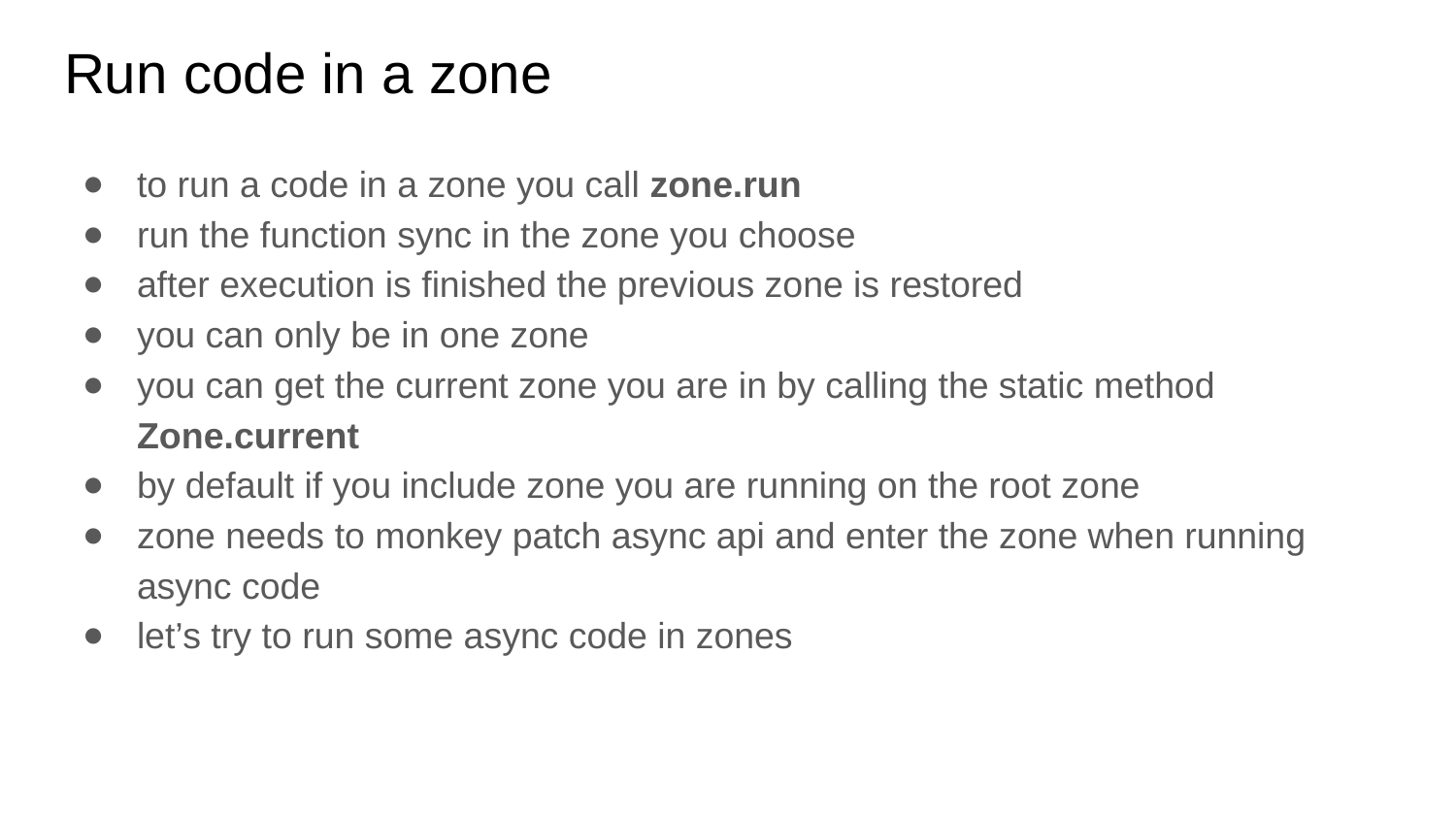

# Run code in a zone
to run a code in a zone you call zone.run
run the function sync in the zone you choose
after execution is finished the previous zone is restored
you can only be in one zone
you can get the current zone you are in by calling the static method Zone.current
by default if you include zone you are running on the root zone
zone needs to monkey patch async api and enter the zone when running async code
let’s try to run some async code in zones